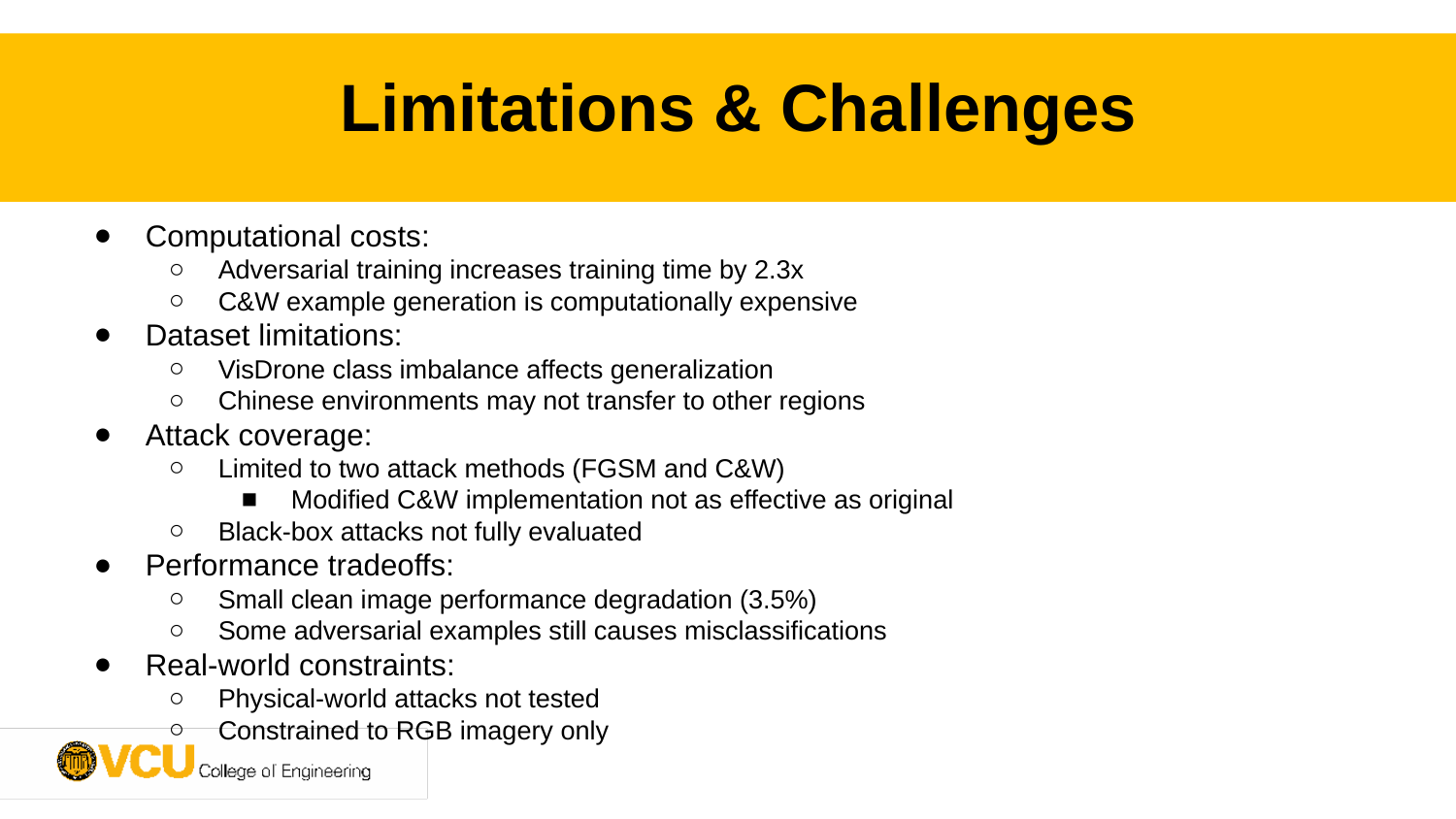

Limitations & Challenges
Computational costs:
Adversarial training increases training time by 2.3x
C&W example generation is computationally expensive
Dataset limitations:
VisDrone class imbalance affects generalization
Chinese environments may not transfer to other regions
Attack coverage:
Limited to two attack methods (FGSM and C&W)
Modified C&W implementation not as effective as original
Black-box attacks not fully evaluated
Performance tradeoffs:
Small clean image performance degradation (3.5%)
Some adversarial examples still causes misclassifications
Real-world constraints:
Physical-world attacks not tested
Constrained to RGB imagery only